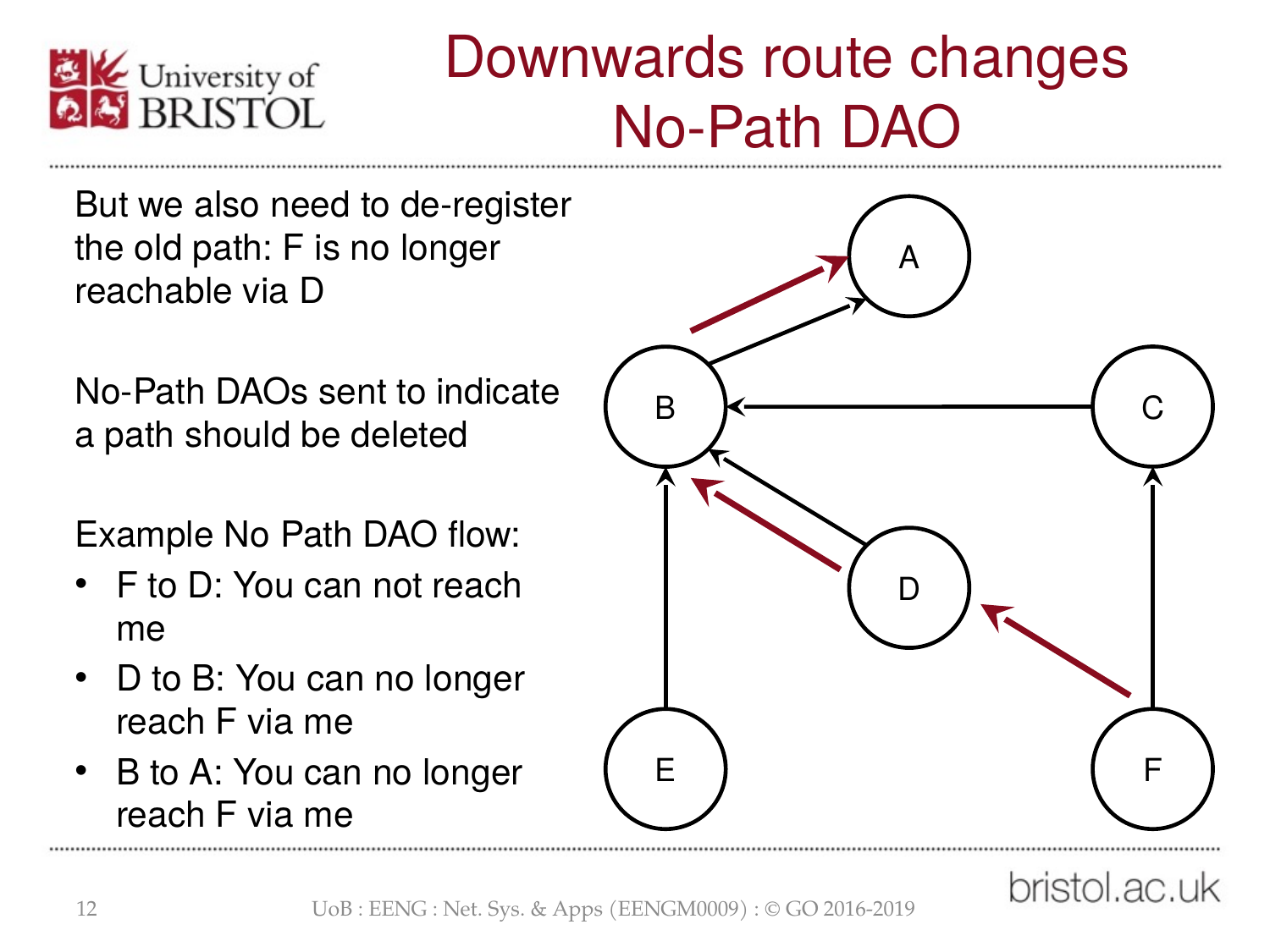

# Downwards route changes No-Path DAO
But we also need to de-register the old path: F is no longer reachable via D

No-Path DAOs sent to indicate a path should be deleted

Example No Path DAO flow:
F to D: You can not reach me
D to B: You can no longer reach F via me
B to A: You can no longer reach F via me
A
C
B
D
E
F
12
UoB : EENG : Net. Sys. & Apps (EENGM0009) : © GO 2016-2019